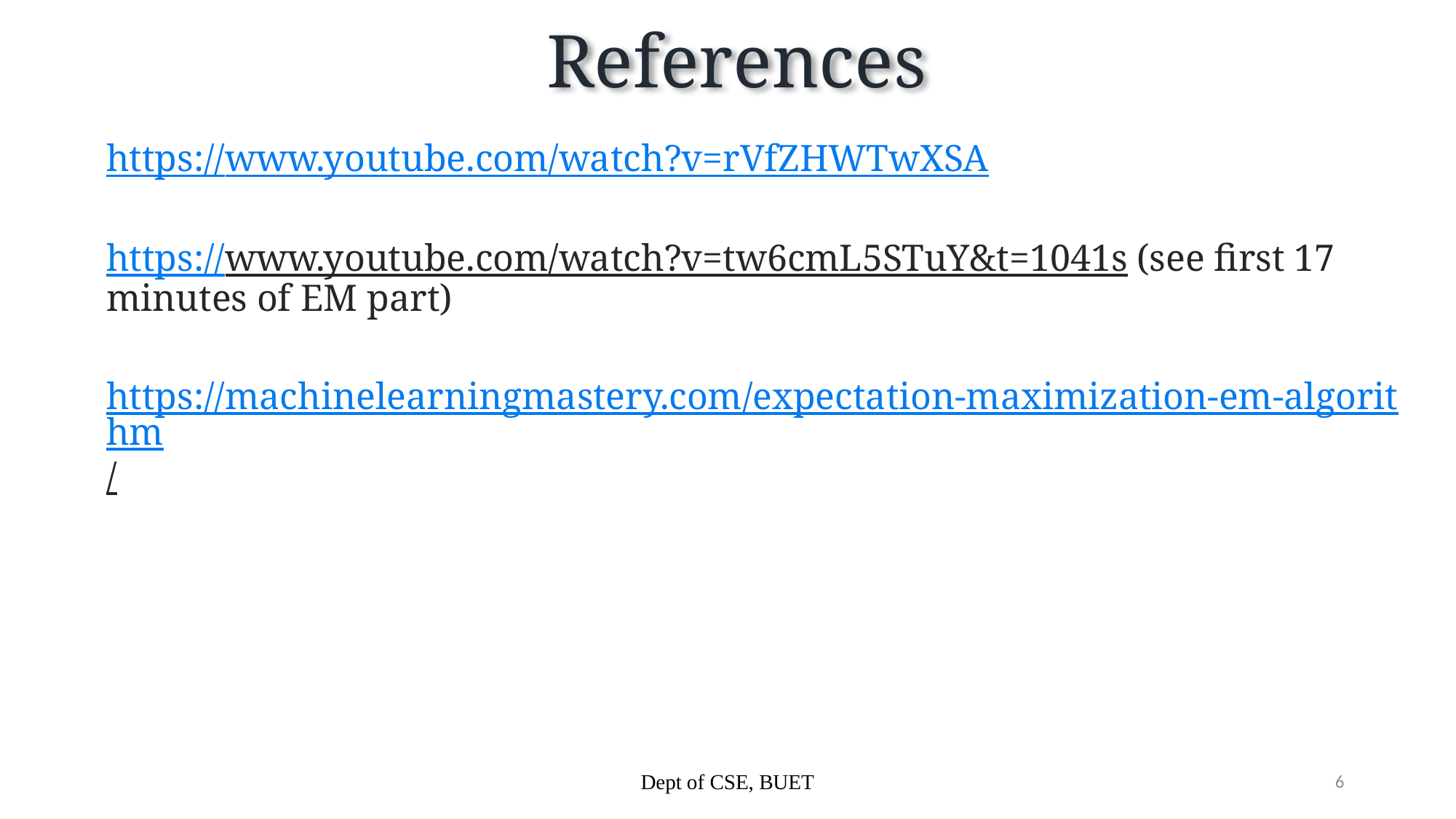

# References
https://www.youtube.com/watch?v=rVfZHWTwXSA

https://www.youtube.com/watch?v=tw6cmL5STuY&t=1041s (see first 17 minutes of EM part)

https://machinelearningmastery.com/expectation-maximization-em-algorithm/
Dept of CSE, BUET
6